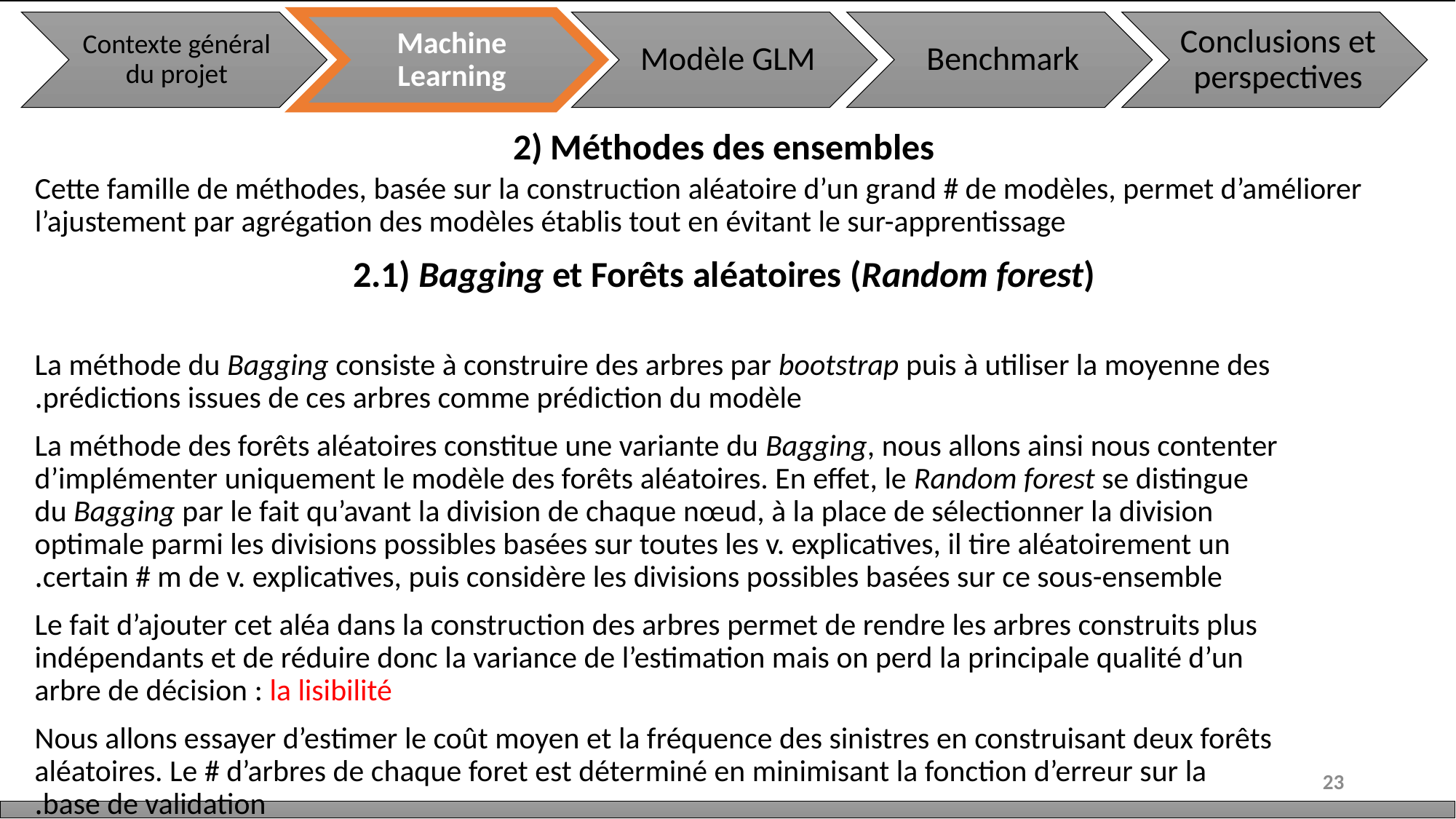

Contexte général du projet
Machine Learning
Modèle GLM
Benchmark
Conclusions et perspectives
2) Méthodes des ensembles
Cette famille de méthodes, basée sur la construction aléatoire d’un grand # de modèles, permet d’améliorer l’ajustement par agrégation des modèles établis tout en évitant le sur-apprentissage
2.1) Bagging et Forêts aléatoires (Random forest)
La méthode du Bagging consiste à construire des arbres par bootstrap puis à utiliser la moyenne des prédictions issues de ces arbres comme prédiction du modèle.
La méthode des forêts aléatoires constitue une variante du Bagging, nous allons ainsi nous contenter d’implémenter uniquement le modèle des forêts aléatoires. En effet, le Random forest se distingue du Bagging par le fait qu’avant la division de chaque nœud, à la place de sélectionner la division optimale parmi les divisions possibles basées sur toutes les v. explicatives, il tire aléatoirement un certain # m de v. explicatives, puis considère les divisions possibles basées sur ce sous-ensemble.
Le fait d’ajouter cet aléa dans la construction des arbres permet de rendre les arbres construits plus indépendants et de réduire donc la variance de l’estimation mais on perd la principale qualité d’un arbre de décision : la lisibilité
Nous allons essayer d’estimer le coût moyen et la fréquence des sinistres en construisant deux forêts aléatoires. Le # d’arbres de chaque foret est déterminé en minimisant la fonction d’erreur sur la base de validation.
23